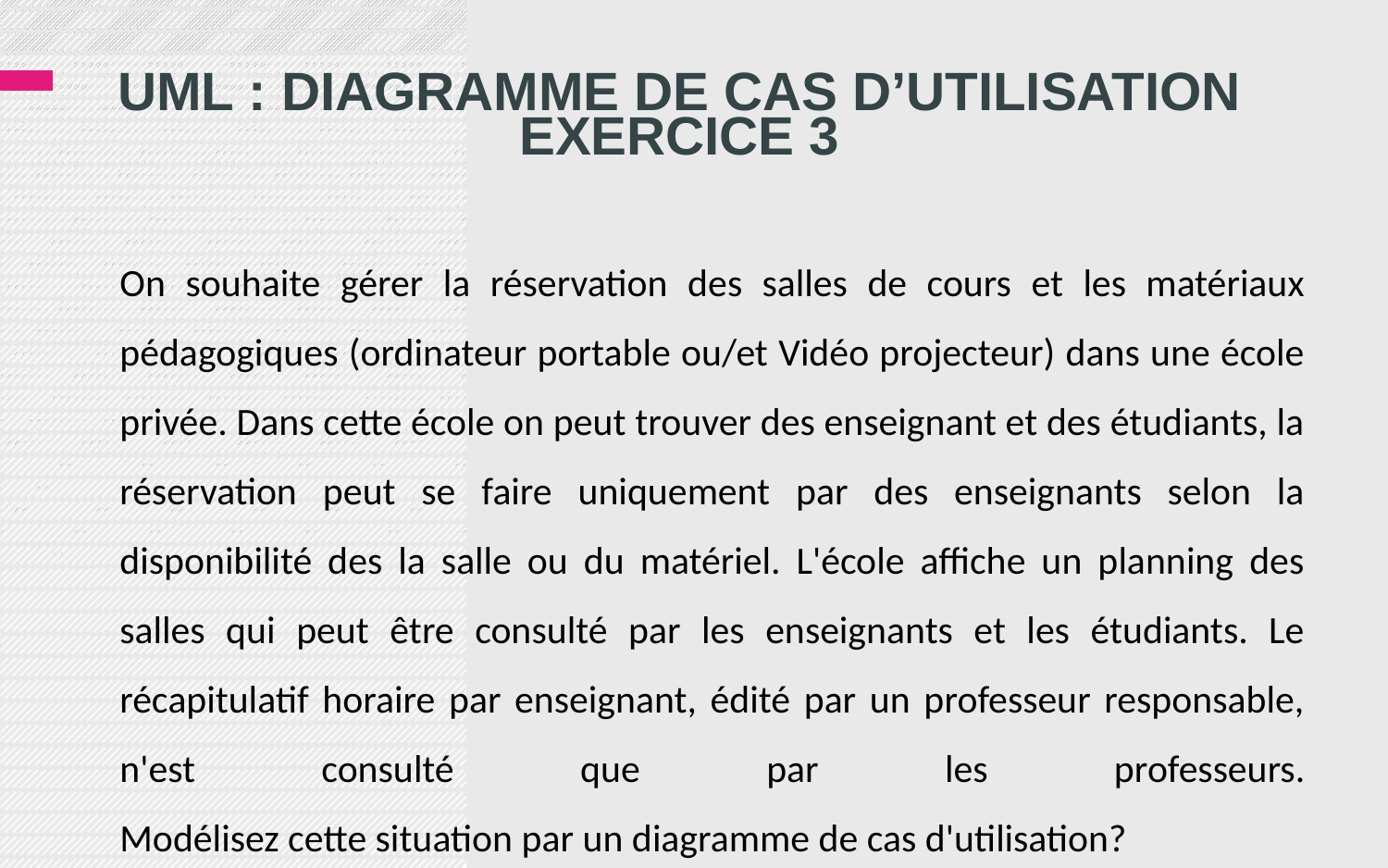

# UML : DIAGRAMME DE CAS d’UTILISATION Exercice 3
On souhaite gérer la réservation des salles de cours et les matériaux pédagogiques (ordinateur portable ou/et Vidéo projecteur) dans une école privée. Dans cette école on peut trouver des enseignant et des étudiants, la réservation peut se faire uniquement par des enseignants selon la disponibilité des la salle ou du matériel. L'école affiche un planning des salles qui peut être consulté par les enseignants et les étudiants. Le récapitulatif horaire par enseignant, édité par un professeur responsable, n'est consulté que par les professeurs.
Modélisez cette situation par un diagramme de cas d'utilisation?